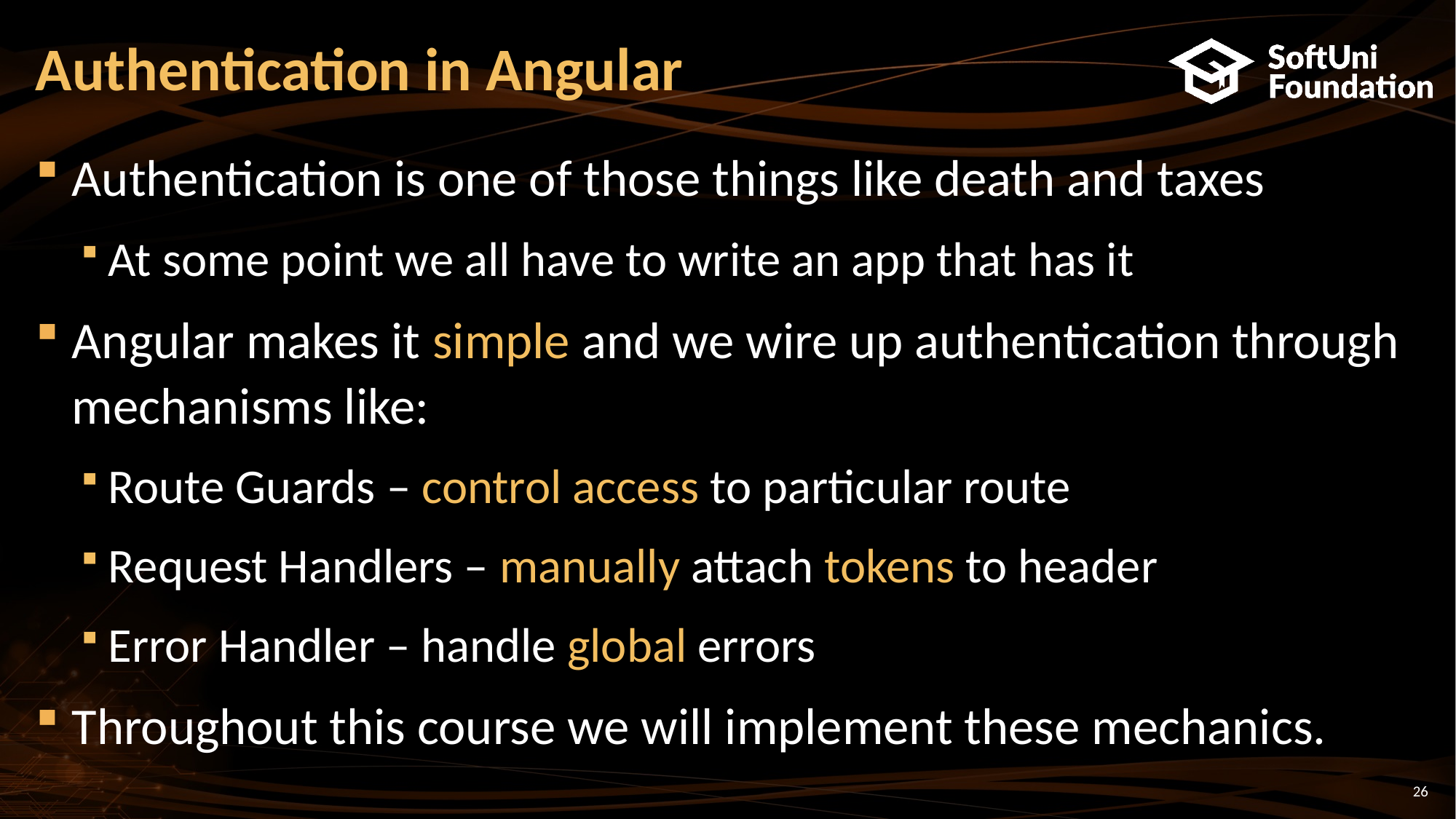

# Authentication in Angular
Authentication is one of those things like death and taxes
At some point we all have to write an app that has it
Angular makes it simple and we wire up authentication through mechanisms like:
Route Guards – control access to particular route
Request Handlers – manually attach tokens to header
Error Handler – handle global errors
Throughout this course we will implement these mechanics.
26